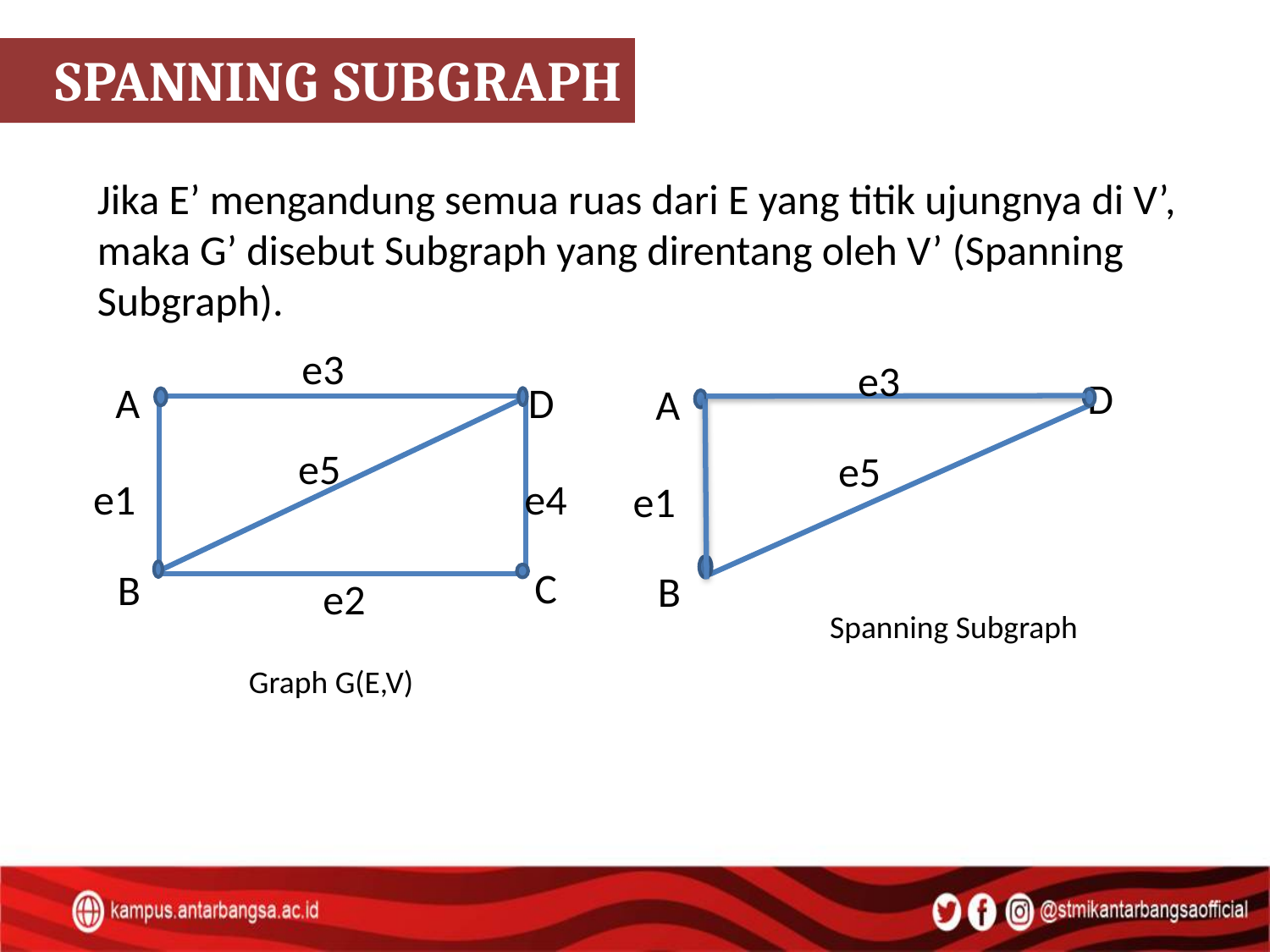

SPANNING SUBGRAPH
Jika E’ mengandung semua ruas dari E yang titik ujungnya di V’, maka G’ disebut Subgraph yang direntang oleh V’ (Spanning Subgraph).
e3
A
D

e5
e4
e1
C
B

e2
e3
D
A

e5
e1

B
Spanning Subgraph
Graph G(E,V)